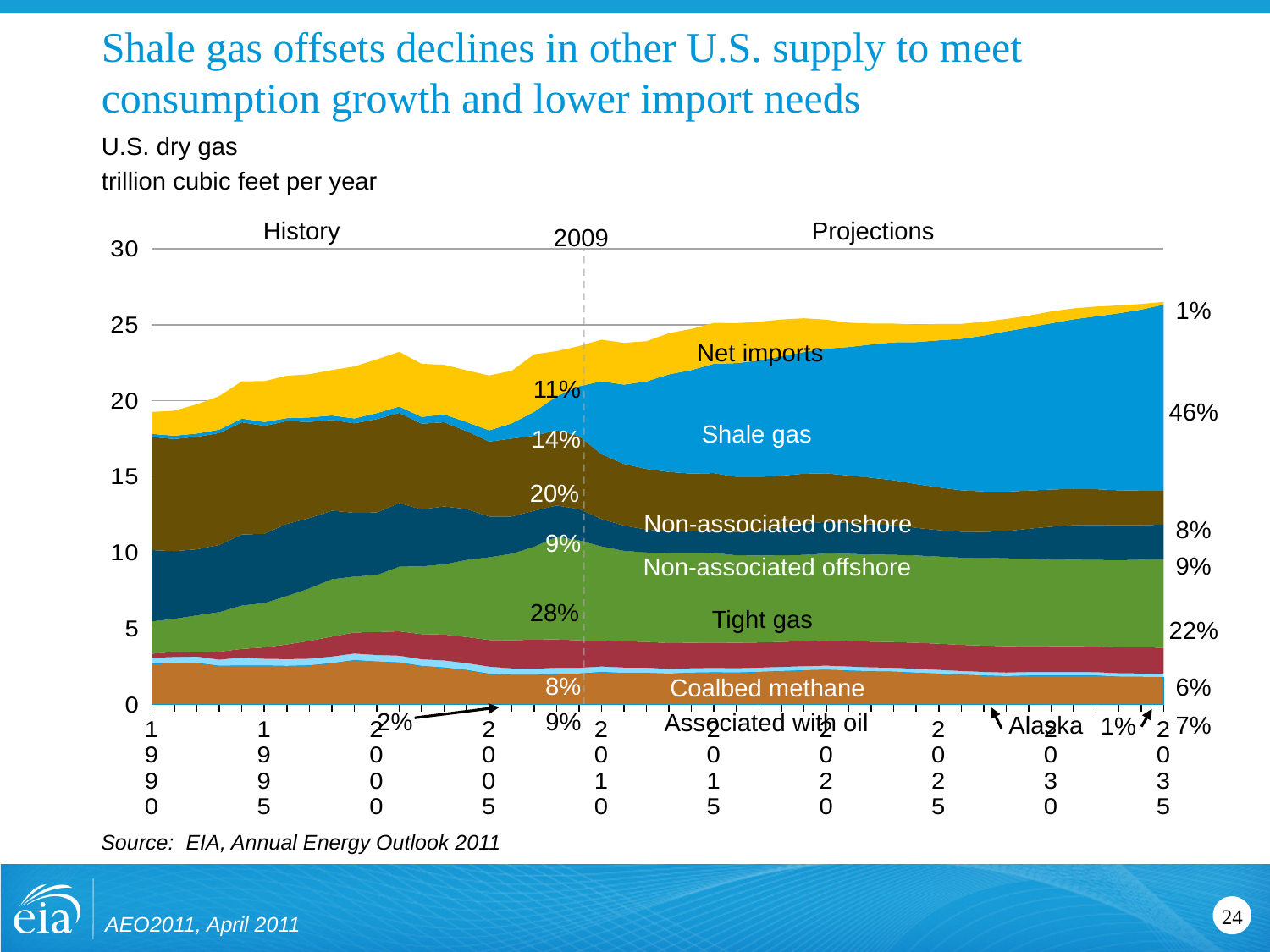

# Shale gas offsets declines in other U.S. supply to meet consumption growth and lower import needs
U.S. dry gas
trillion cubic feet per year
History
Projections

### Chart

| Category | AD Gas (on/offshore) | Alaska | Coalbed Methane | Tight gas | NA Offshore | NA Conventional | Shale Gas | Net Imports |  |
|---|---|---|---|---|---|---|---|---|---|
| 1990 | 2.695450068 | 0.3814310130000003 | 0.270743906 | 2.1256365780000026 | 4.694217204999994 | 7.442143917 | 0.200039729 | 1.4466931819999986 | None |
|  | 2.720230222000003 | 0.40938201500000054 | 0.33060881500000067 | 2.181413174 | 4.4567666050000065 | 7.379190922 | 0.220230743 | 1.6440670490000013 | None |
|  | 2.7468498949999987 | 0.41159302 | 0.26753932199999997 | 2.445292473 | 4.351917743999994 | 7.396401405 | 0.22031067299999987 | 1.921221017999998 | None |
|  | 2.5571102500000027 | 0.3980930150000003 | 0.522254527 | 2.61152482 | 4.42043495199999 | 7.358911036999989 | 0.227131337 | 2.2099308970000027 | None |
|  | 2.5744202730000003 | 0.5244569779999996 | 0.5607519750000006 | 2.8622698779999998 | 4.6656460759999945 | 7.390852450999994 | 0.24261674300000016 | 2.462101221 | None |
| 1995 | 2.5745000239999998 | 0.4344980120000003 | 0.7527771000000006 | 2.9183623789999995 | 4.562940597999992 | 7.1035757059999955 | 0.251995504 | 2.6875331400000047 | None |
|  | 2.5463900570000026 | 0.442375034 | 0.966181576 | 3.187877893 | 4.745534419999994 | 6.764331817999989 | 0.20136398100000016 | 2.785560846000003 | None |
|  | 2.585780263 | 0.4267760220000003 | 1.1770154240000021 | 3.4556181429999993 | 4.630644321 | 6.32710409199999 | 0.2993794080000004 | 2.837166071 | None |
|  | 2.733540177 | 0.4265280370000005 | 1.3120327 | 3.7730777260000012 | 4.517342566999992 | 5.969984530999989 | 0.2910499270000003 | 2.993043183999997 | None |
|  | 2.930290222 | 0.424555004 | 1.3889909979999986 | 3.678906679 | 4.200380801999994 | 5.885960102 | 0.32315939700000046 | 3.422090292 | None |
| 2000 | 2.839670180999997 | 0.41967099900000054 | 1.5080082419999998 | 3.7571308610000047 | 4.114790439999994 | 6.1499428749999945 | 0.3927356600000003 | 3.5378963949999997 | None |
|  | 2.7792999739999997 | 0.4352909920000003 | 1.6040191650000013 | 4.256912230999994 | 4.181942463 | 5.939460754000008 | 0.4193855820000005 | 3.6036622520000012 | None |
|  | 2.547610164 | 0.428595036 | 1.657396436 | 4.461522578999995 | 3.7514021399999975 | 5.6372594830000065 | 0.443995416 | 3.499227762000001 | None |
|  | 2.442970037 | 0.456441045 | 1.7054018969999976 | 4.623592853999992 | 3.8125421999999953 | 5.536565781000006 | 0.5210264330000006 | 3.263828278000003 | None |
|  | 2.283309996000001 | 0.4388550220000003 | 1.7232812639999986 | 5.076120376999994 | 3.3435964580000026 | 5.127731799999994 | 0.598008096 | 3.404420137 | None |
| 2005 | 2.0362700219999987 | 0.45932599900000054 | 1.7550754549999998 | 5.445152283 | 2.686399937 | 4.929327488000006 | 0.7390578990000006 | 3.6124331949999977 | None |
|  | 1.9608001110000013 | 0.42008602600000033 | 1.8459428549999999 | 5.7004766459999985 | 2.454688787 | 5.124114512999983 | 0.9974929689999991 | 3.462321997 | None |
|  | 1.953970075 | 0.40715303999999997 | 1.9101737740000013 | 6.120456218999989 | 2.3666892049999997 | 4.933344841 | 1.574243188 | 3.7870240210000032 | None |
|  | 2.0370799299999987 | 0.374105036 | 1.873675704 | 6.754712105 | 2.0658802990000003 | 4.949344635000006 | 2.2312555309999977 | 2.978506327 | None |
|  | 2.045270026 | 0.3738217060000005 | 1.803923487999997 | 6.590917109999995 | 2.052890539 | 4.803610325 | 3.2845871450000033 | 2.644109011000001 | None |
| 2010 | 2.151848733425136 | 0.351115316152573 | 1.70882856845856 | 6.19644546508789 | 1.8073396682739298 | 4.261307716369633 | 4.80043983459473 | 2.74082589149475 | None |
|  | 2.0859659314155587 | 0.35128730535507247 | 1.72001600265503 | 5.959693908691413 | 1.6613367795944198 | 4.06347370147705 | 5.2158226966857875 | 2.751580238342293 | None |
|  | 2.08401644229889 | 0.3463595509529113 | 1.69788241386414 | 5.88790988922119 | 1.5068948268890399 | 3.982848405838004 | 5.76814126968384 | 2.6423902511596737 | None |
|  | 2.0395434498786864 | 0.3040527999401095 | 1.6956809759140001 | 5.9254822731018075 | 1.4195412397384586 | 3.9275093078613343 | 6.420382499694828 | 2.71555352210999 | None |
|  | 2.1014099717140198 | 0.287337720394135 | 1.67812705039978 | 5.8933835029602095 | 1.4339443445205686 | 3.8067624568939187 | 6.820512771606439 | 2.70692133903503 | None |
| 2015 | 2.1246591210365198 | 0.282433211803436 | 1.67189013957977 | 5.89800214767456 | 1.5110166072845486 | 3.74216270446777 | 7.201447010040281 | 2.6884992122650146 | None |
|  | 2.1119216680526627 | 0.27766430377960266 | 1.6699181795120213 | 5.771947383880633 | 1.5358680486679086 | 3.6194424629211377 | 7.486564159393311 | 2.62777948379517 | None |
|  | 2.1568000316619798 | 0.272835940122604 | 1.6561177968978913 | 5.724296569824214 | 1.64726936817169 | 3.516062259674067 | 7.67807197570801 | 2.5486123561859126 | None |
|  | 2.21004927158356 | 0.2679916918277743 | 1.64699184894562 | 5.701059341430668 | 1.82606089115143 | 3.41571760177612 | 7.850064277648923 | 2.42323350906372 | None |
|  | 2.26118957996368 | 0.2631472349166868 | 1.6427652835845898 | 5.684465408325194 | 2.03087139129639 | 3.3100056648254377 | 8.00840854644775 | 2.22457647323608 | None |
| 2020 | 2.299800097942353 | 0.2587981224060056 | 1.664548516273502 | 5.7175908088684 | 2.08920192718506 | 3.18705916404724 | 8.21151065826416 | 1.90366244316101 | None |
|  | 2.2483074665069647 | 0.2550745308399203 | 1.68121147155762 | 5.736491203308115 | 2.03093504905701 | 3.123744726181034 | 8.457519531250012 | 1.6029342412948586 | None |
|  | 2.195660710334767 | 0.25183698534965593 | 1.68695962429047 | 5.7400107383728 | 1.99027931690216 | 3.0628869533538765 | 8.77534770965576 | 1.37594866752625 | None |
|  | 2.1750765442848077 | 0.24856095016002727 | 1.6879595518112214 | 5.74640035629272 | 1.9497971534729 | 2.958932876586913 | 9.07898807525635 | 1.22868537902832 | None |
|  | 2.10383993387222 | 0.24528528749942843 | 1.7149933576583876 | 5.75375986099243 | 1.81210625171661 | 2.88020634651184 | 9.34726333618164 | 1.15381979942322 | None |
| 2025 | 2.04131931066512 | 0.241967797279358 | 1.71874308586121 | 5.7384009361267045 | 1.7402393817901598 | 2.80993437767029 | 9.685148239135751 | 1.077424407005308 | None |
|  | 1.96799403429031 | 0.23841454088687933 | 1.7174680233001698 | 5.747323989868168 | 1.7049570083618213 | 2.7266707420349143 | 9.96991157531738 | 0.9815691113471975 | None |
|  | 1.91486966609954 | 0.23472593724727617 | 1.7295969724655198 | 5.7847805023193395 | 1.696452975273132 | 2.666448116302487 | 10.259840965271 | 0.9098471999168395 | None |
|  | 1.87407559156417 | 0.231001868844032 | 1.7318160533904985 | 5.7908787727356 | 1.7917779684066801 | 2.59671664237976 | 10.552609443664618 | 0.811024725437164 | None |
|  | 1.911161839962 | 0.22710664570331587 | 1.71885740756989 | 5.74947834014893 | 1.9669564962387116 | 2.50944137573242 | 10.738178253173782 | 0.7740398049354557 | None |
| 2030 | 1.91294157505035 | 0.2232506722211838 | 1.711511492729187 | 5.71081352233887 | 2.1496963500976602 | 2.44390416145325 | 10.9441518783569 | 0.7781442999839789 | None |
|  | 1.9193682670593186 | 0.220230743288994 | 1.69997584819794 | 5.693377494812015 | 2.278727054595955 | 2.38559722900391 | 11.163581848144506 | 0.7176882624626166 | None |
|  | 1.9129899144172613 | 0.218295872211456 | 1.69427895545959 | 5.69430923461914 | 2.3011908531189 | 2.35022258758545 | 11.383567810058619 | 0.6416694521904007 | None |
|  | 1.8425658345222413 | 0.21707193553447726 | 1.7044907808303786 | 5.740203380584732 | 2.2978355884552 | 2.30288028717041 | 11.64647293090821 | 0.5227175354957575 | None |
|  | 1.8289694786071686 | 0.21579654514789637 | 1.7088061571121178 | 5.778214454650883 | 2.278472185134886 | 2.2676675319671626 | 11.917851448059098 | 0.37091919779777555 | None |
| 2035 | 1.8118190169334398 | 0.21440766751766227 | 1.7190415859222399 | 5.837837219238274 | 2.2578632831573526 | 2.23086166381836 | 12.248682022094698 | 0.1848994195461274 | None |
2009
1%
Net imports
11%
46%
Shale gas
14%
20%
Non-associated onshore
8%
9%
9%
Non-associated offshore
28%
Tight gas
22%
8%
6%
Coalbed methane
2%

9%
Associated with oil
Alaska

1%

7%
Source:  EIA, Annual Energy Outlook 2011
AEO2011, April 2011
24